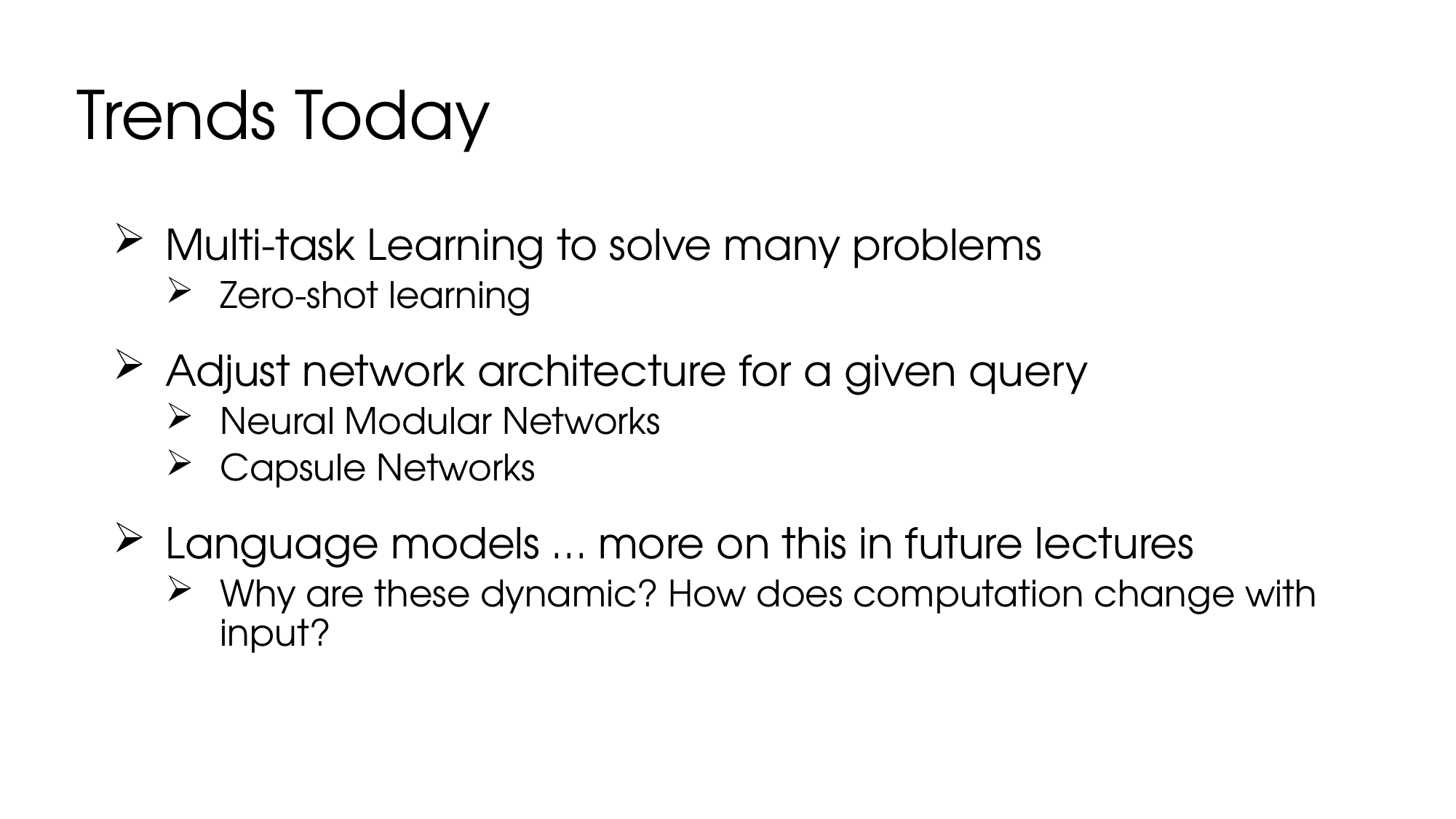

# Trends Today
Multi-task Learning to solve many problems
Zero-shot learning
Adjust network architecture for a given query
Neural Modular Networks
Capsule Networks
Language models … more on this in future lectures
Why are these dynamic? How does computation change with input?